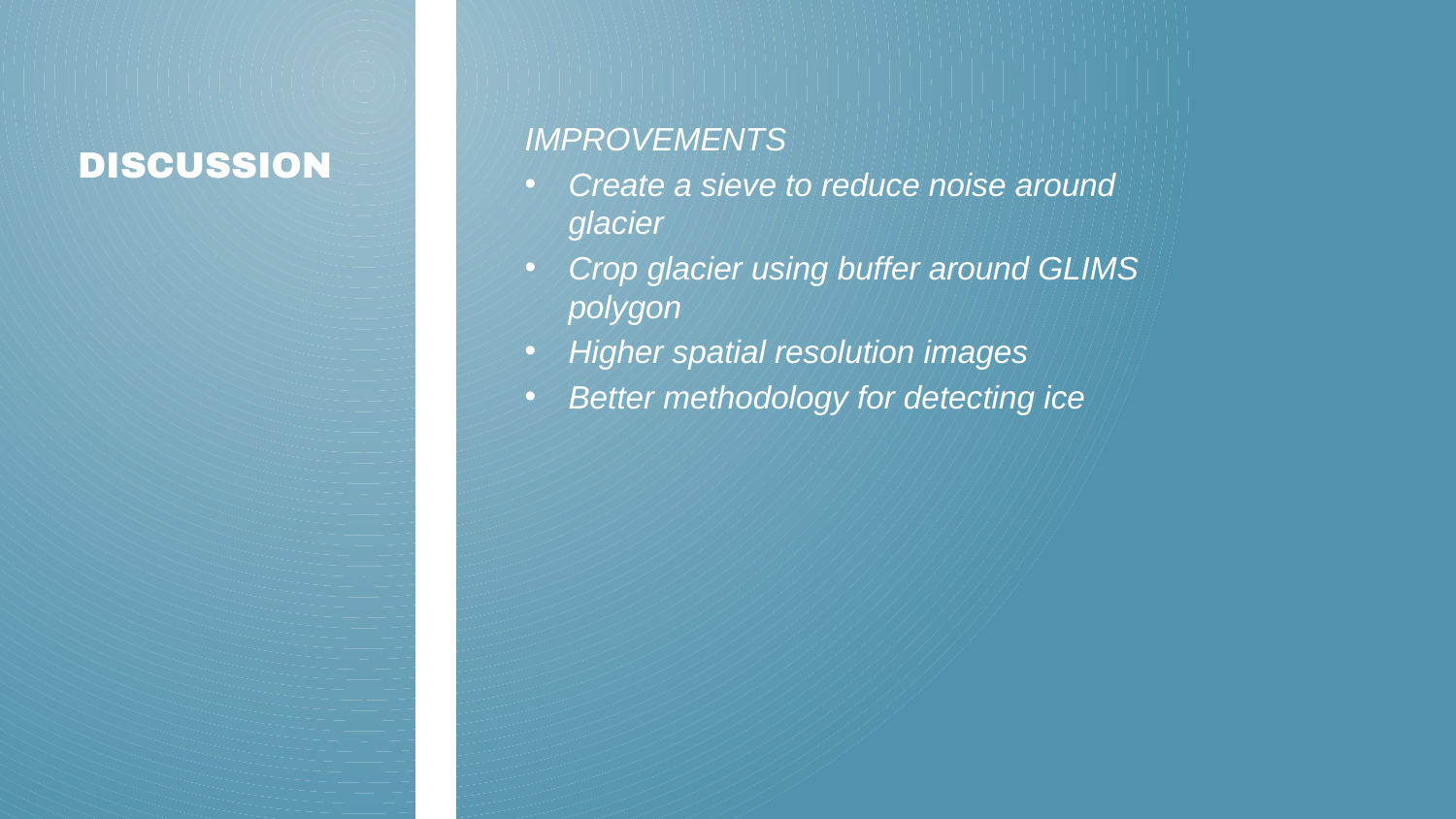

IMPROVEMENTS
Create a sieve to reduce noise around glacier
Crop glacier using buffer around GLIMS polygon
Higher spatial resolution images
Better methodology for detecting ice

# Discussion